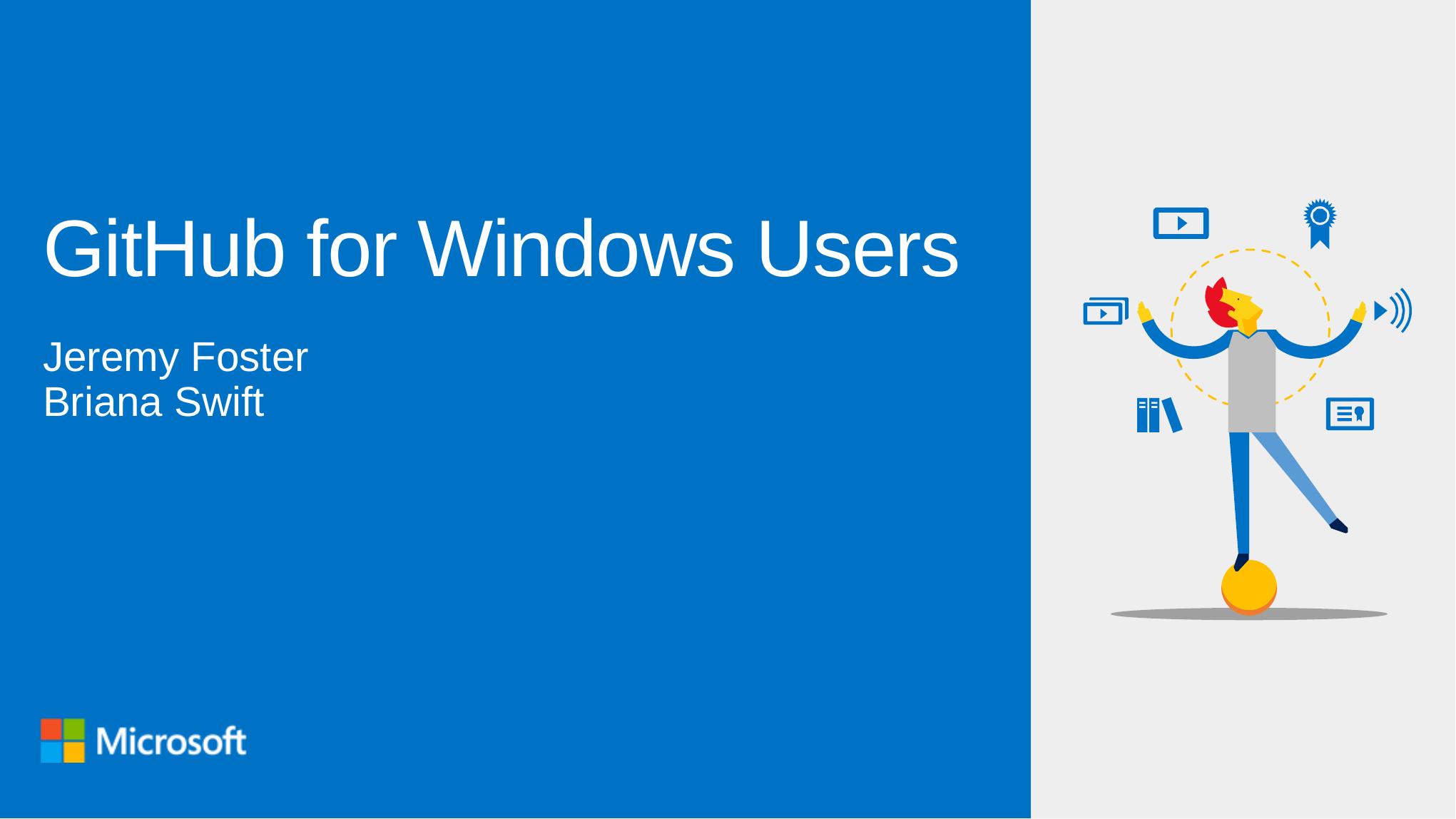

# GitHub for Windows Users
Jeremy Foster
Briana Swift